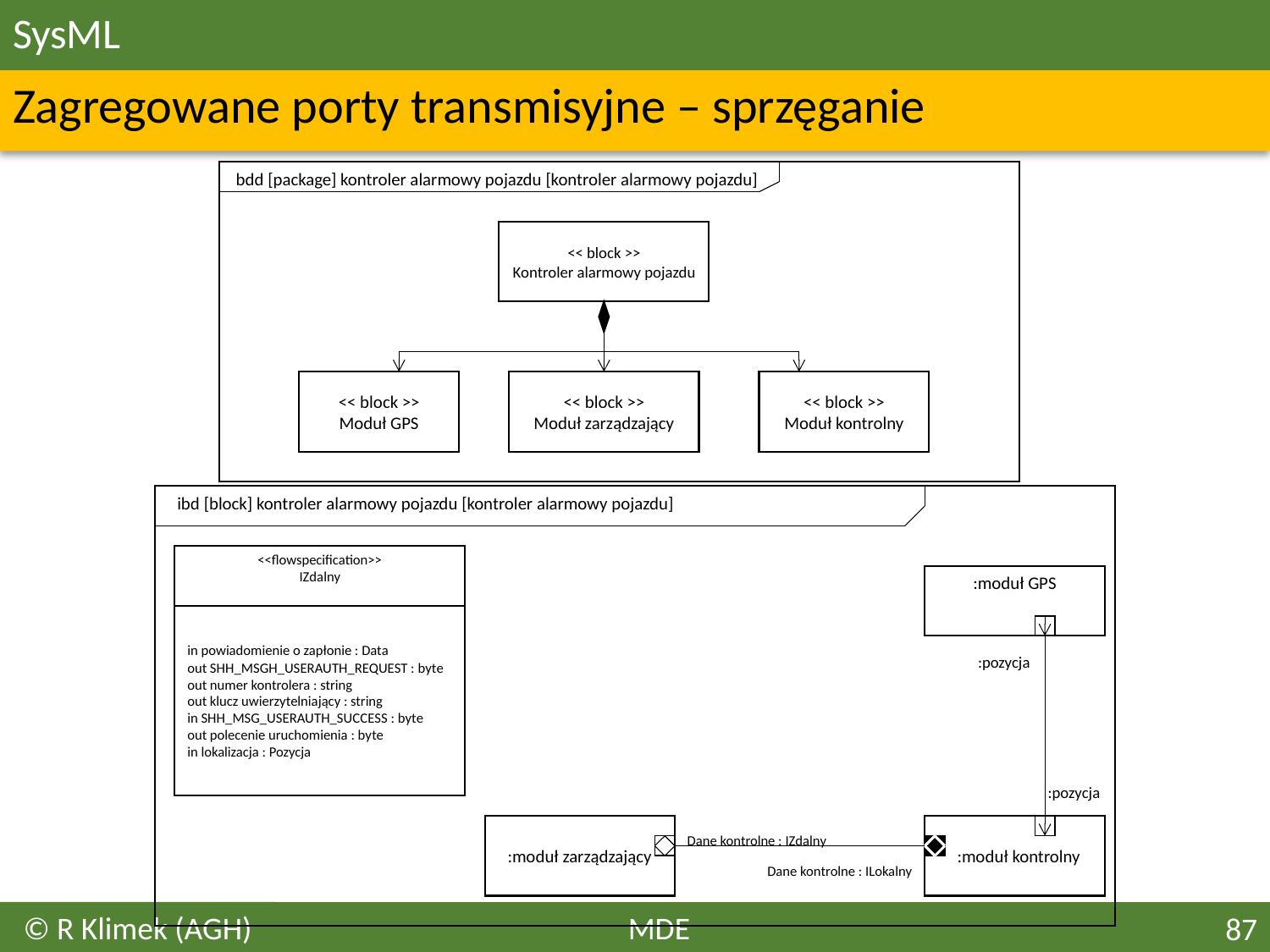

# SysML
Zagregowane porty transmisyjne – sprzęganie

bdd [package] kontroler alarmowy pojazdu [kontroler alarmowy pojazdu]
<< block >>
Kontroler alarmowy pojazdu

<< block >>
Moduł GPS
<< block >>
Moduł zarządzający
<< block >>
Moduł kontrolny

ibd [block] kontroler alarmowy pojazdu [kontroler alarmowy pojazdu]
<<flowspecification>>
IZdalny

:moduł GPS

in powiadomienie o zapłonie : Data
out SHH_MSGH_USERAUTH_REQUEST : byte
out numer kontrolera : string
out klucz uwierzytelniający : string
in SHH_MSG_USERAUTH_SUCCESS : byte
out polecenie uruchomienia : byte
in lokalizacja : Pozycja

:pozycja
:pozycja
:moduł zarządzający
  :moduł kontrolny

Dane kontrolne : IZdalny

Dane kontrolne : ILokalny
© R Klimek (AGH)
MDE
87